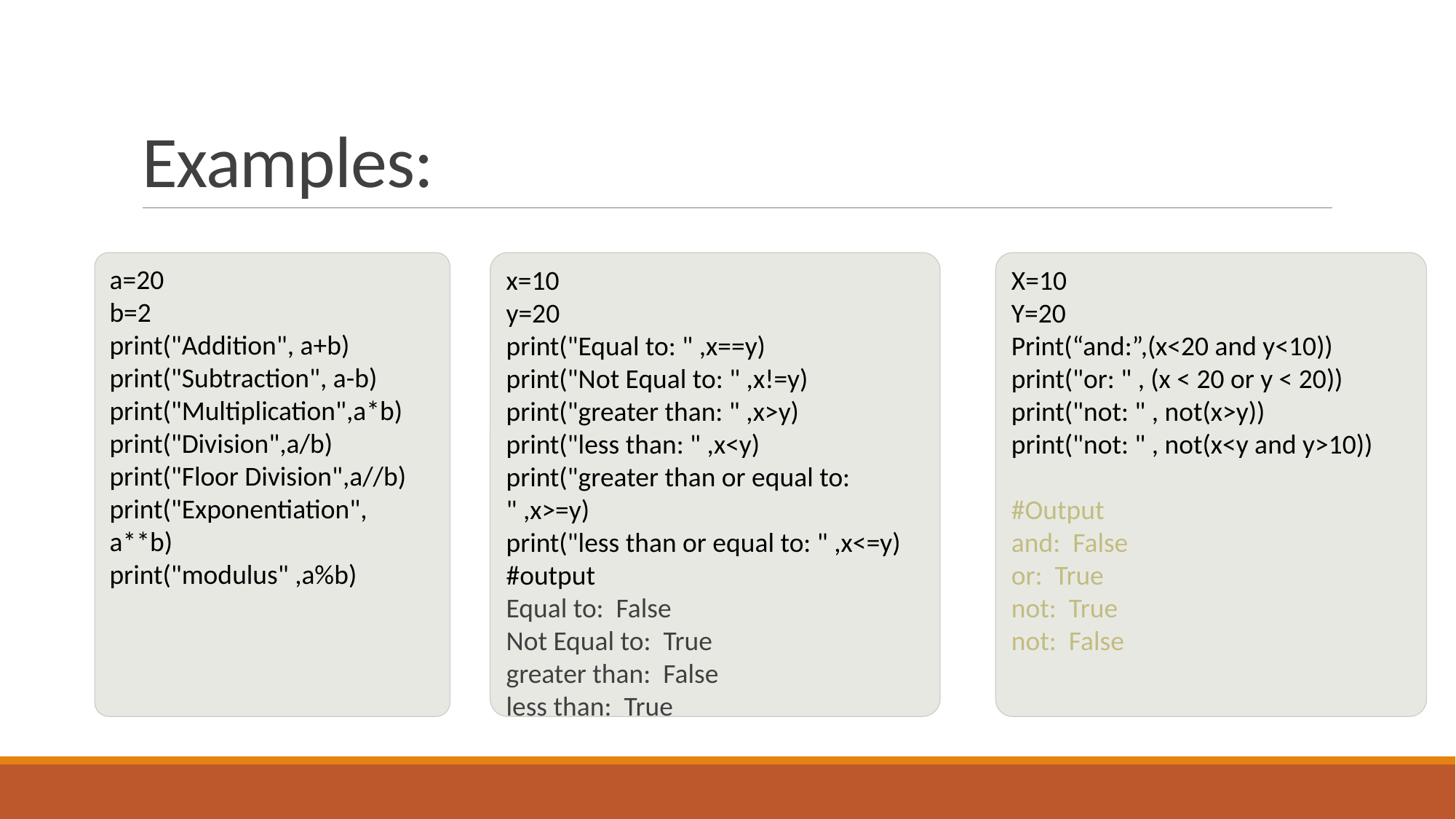

# Examples:
a=20
b=2
print("Addition", a+b)
print("Subtraction", a-b)
print("Multiplication",a*b)
print("Division",a/b)
print("Floor Division",a//b)
print("Exponentiation", a**b)
print("modulus" ,a%b)
x=10
y=20
print("Equal to: " ,x==y)
print("Not Equal to: " ,x!=y)
print("greater than: " ,x>y)
print("less than: " ,x<y)
print("greater than or equal to: " ,x>=y)
print("less than or equal to: " ,x<=y)
#output
Equal to:  False
Not Equal to:  True
greater than:  False
less than:  True
X=10
Y=20
Print(“and:”,(x<20 and y<10))
print("or: " , (x < 20 or y < 20))
print("not: " , not(x>y))
print("not: " , not(x<y and y>10))

#Output
and:  False
or:  True
not:  True
not:  False